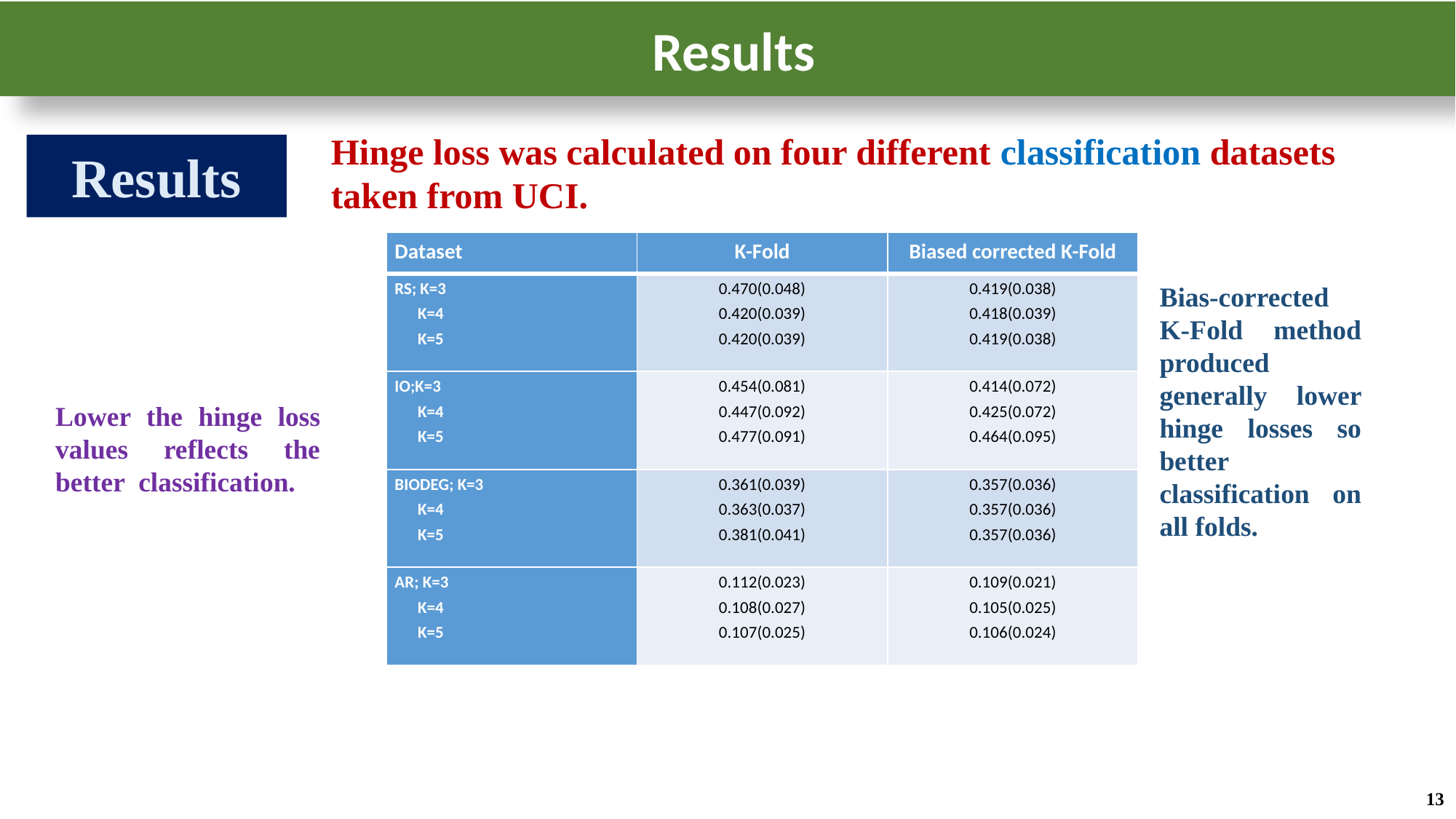

Results
Hinge loss was calculated on four different classification datasets taken from UCI.
Results
| Dataset | K-Fold | Biased corrected K-Fold |
| --- | --- | --- |
| RS; K=3 K=4 K=5 | 0.470(0.048) 0.420(0.039) 0.420(0.039) | 0.419(0.038) 0.418(0.039) 0.419(0.038) |
| IO;K=3 K=4 K=5 | 0.454(0.081) 0.447(0.092) 0.477(0.091) | 0.414(0.072) 0.425(0.072) 0.464(0.095) |
| BIODEG; K=3 K=4 K=5 | 0.361(0.039) 0.363(0.037) 0.381(0.041) | 0.357(0.036) 0.357(0.036) 0.357(0.036) |
| AR; K=3 K=4 K=5 | 0.112(0.023) 0.108(0.027) 0.107(0.025) | 0.109(0.021) 0.105(0.025) 0.106(0.024) |
Bias-corrected K-Fold method produced generally lower hinge losses so better classification on all folds.

Lower the hinge loss values reflects the better  classification.
13